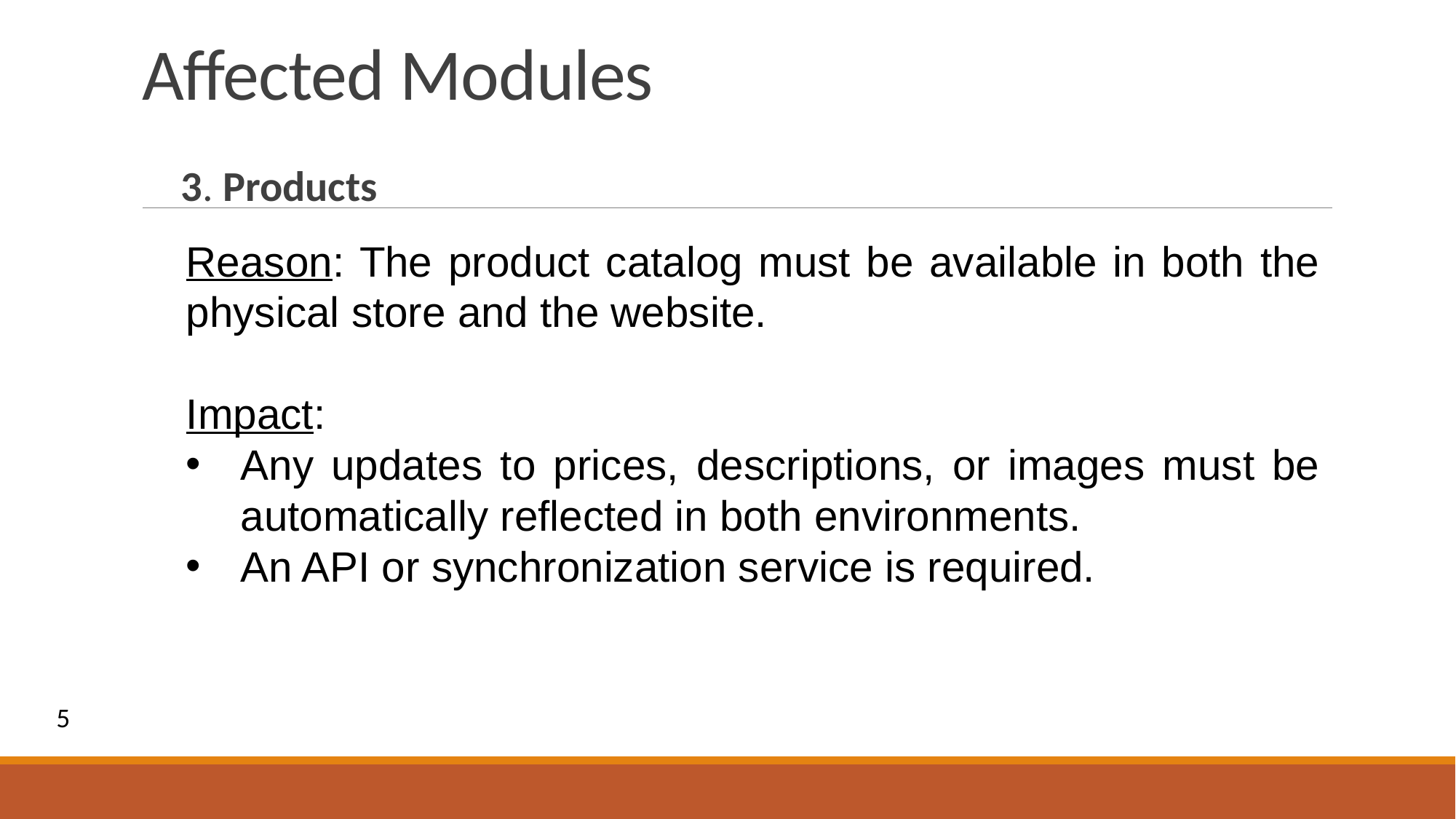

# Affected Modules
3. Products

Reason: The product catalog must be available in both the physical store and the website.

Impact:
Any updates to prices, descriptions, or images must be automatically reflected in both environments.
An API or synchronization service is required.

5